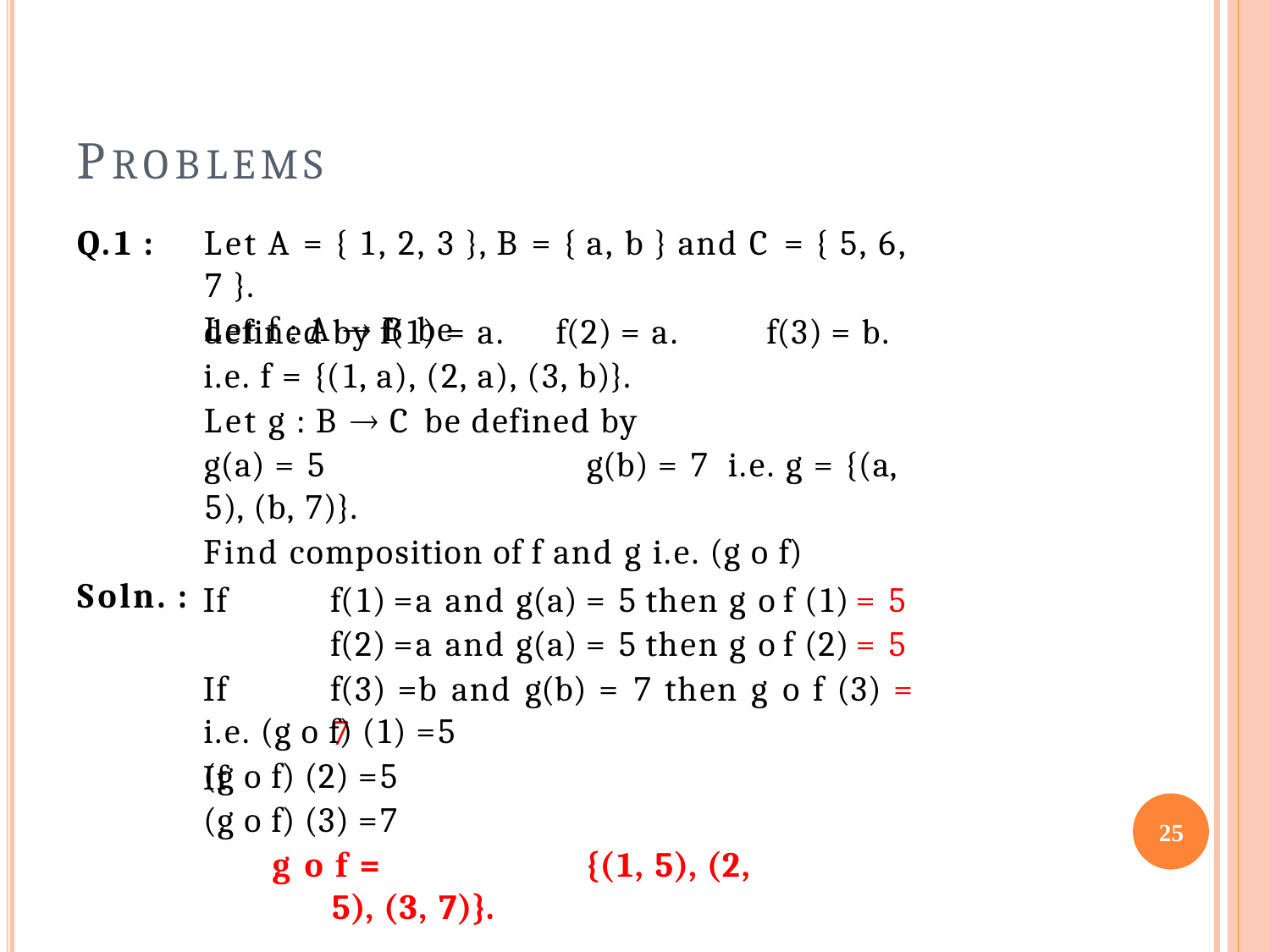

# PROBLEMS
Q.1 :
Let A = { 1, 2, 3 }, B = { a, b } and C = { 5, 6, 7 }.
Let f : A → B be
defined by f(1) = a.	f(2) = a.
i.e. f = {(1, a), (2, a), (3, b)}.
Let g : B → C be defined by
f(3) = b.
g(a) = 5	g(b) = 7	i.e. g = {(a, 5), (b, 7)}.
Find composition of f and g i.e. (g o f)
Soln. :
If  If  If
f(1) =a and g(a) = 5 then g o f (1) = 5  f(2) =a and g(a) = 5 then g o f (2) = 5  f(3) =b and g(b) = 7 then g o f (3) = 7
i.e. (g o f) (1) =5
(g o f) (2) =5
(g o f) (3) =7
g o f =	{(1, 5), (2, 5), (3, 7)}.
25